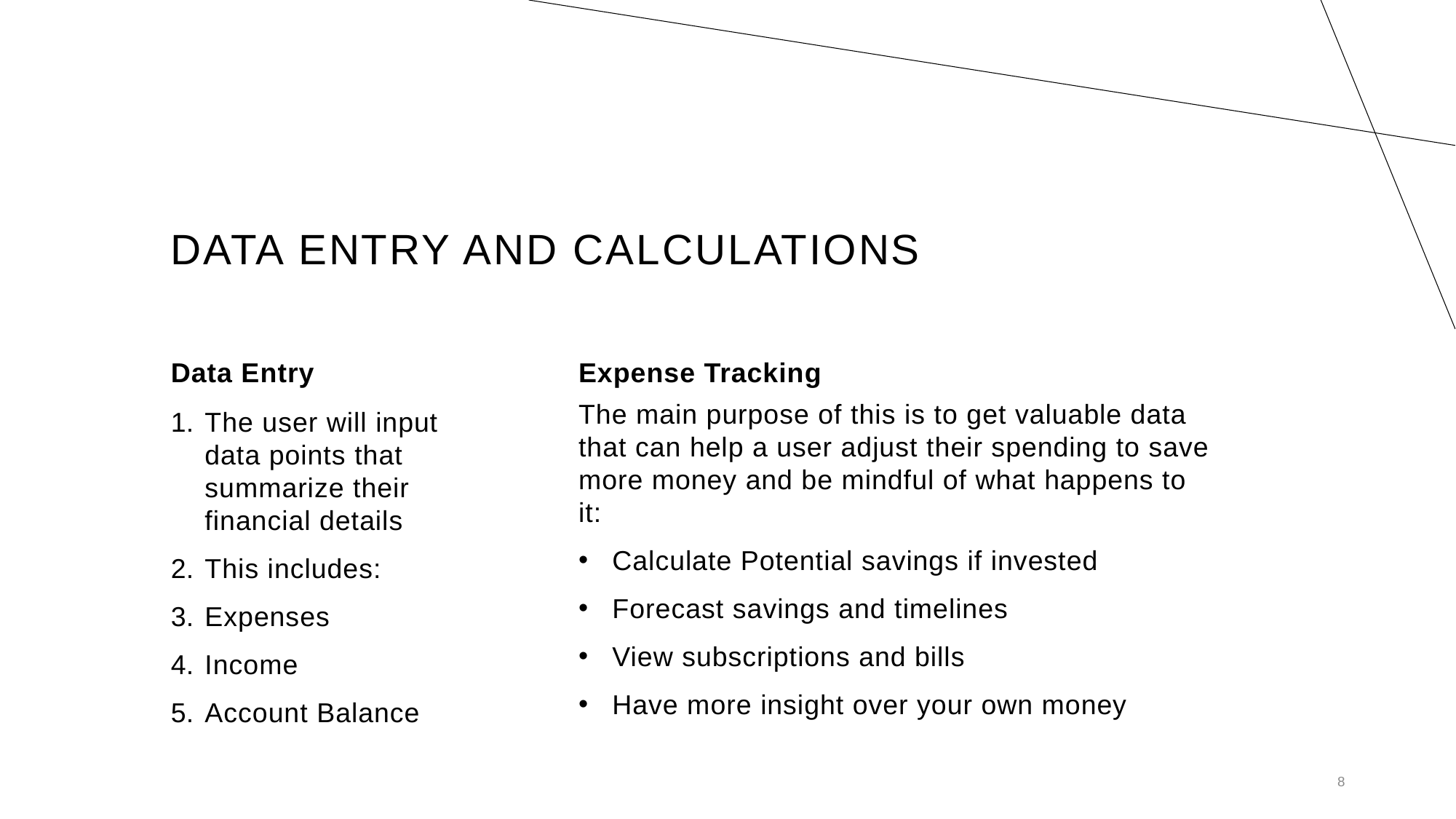

# Data entry and calculations
Data Entry
Expense Tracking

The main purpose of this is to get valuable data that can help a user adjust their spending to save more money and be mindful of what happens to it:
Calculate Potential savings if invested
Forecast savings and timelines
View subscriptions and bills
Have more insight over your own money
The user will input data points that summarize their financial details
This includes:
Expenses
Income
Account Balance
8